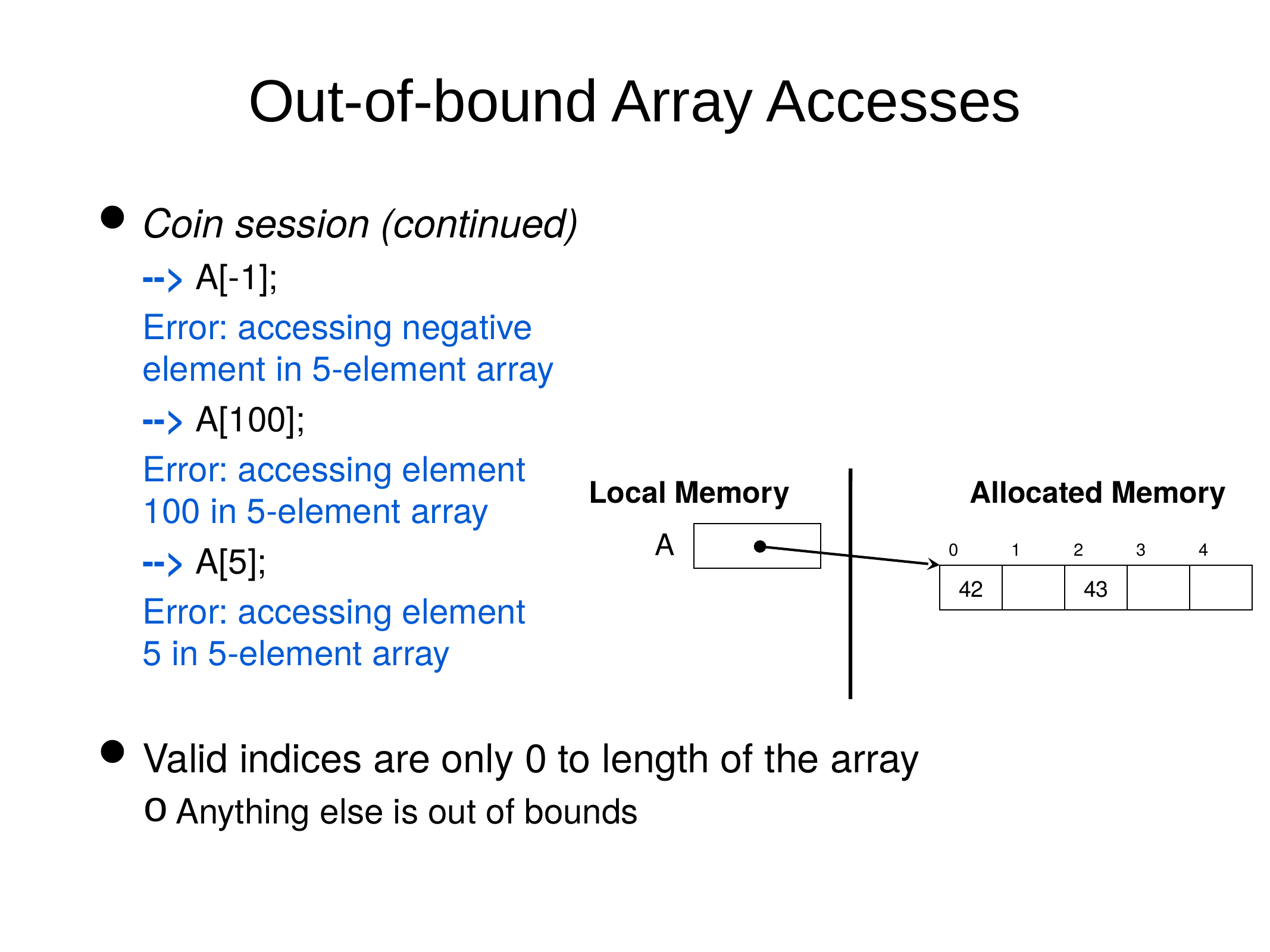

# Out-of-bound Array Accesses
Coin session (continued)
--> A[-1];
Error: accessing negative
element in 5-element array
--> A[100];
Error: accessing element
100 in 5-element array
--> A[5];
Error: accessing element
5 in 5-element array

Valid indices are only 0 to length of the array
Anything else is out of bounds
Local Memory
Allocated Memory
A
| 0 | 1 | 2 | 3 | 4 |
| --- | --- | --- | --- | --- |
| 42 |  | 43 |  |  |